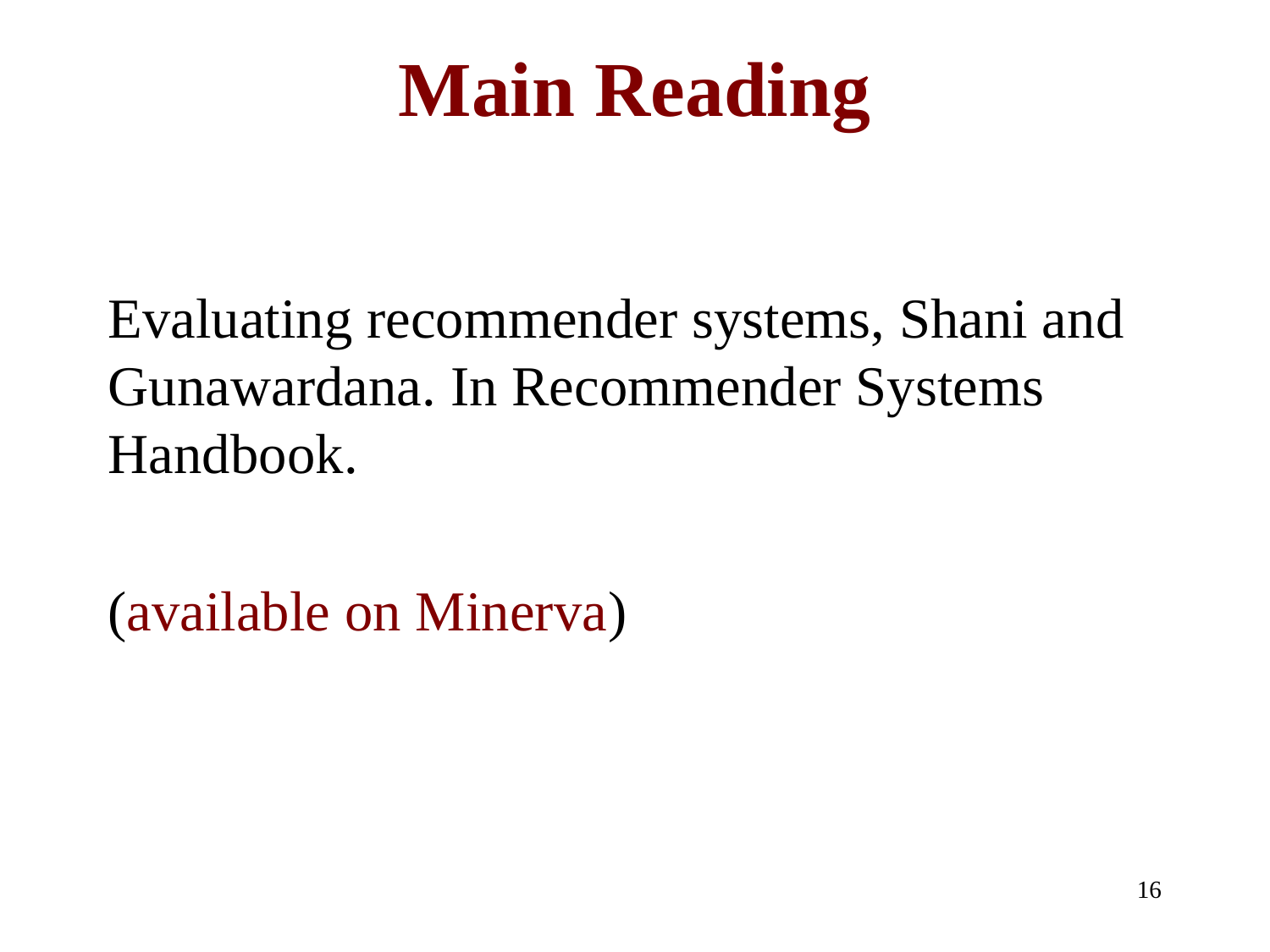

# Main Reading
Evaluating recommender systems, Shani and Gunawardana. In Recommender Systems Handbook.

(available on Minerva)
16